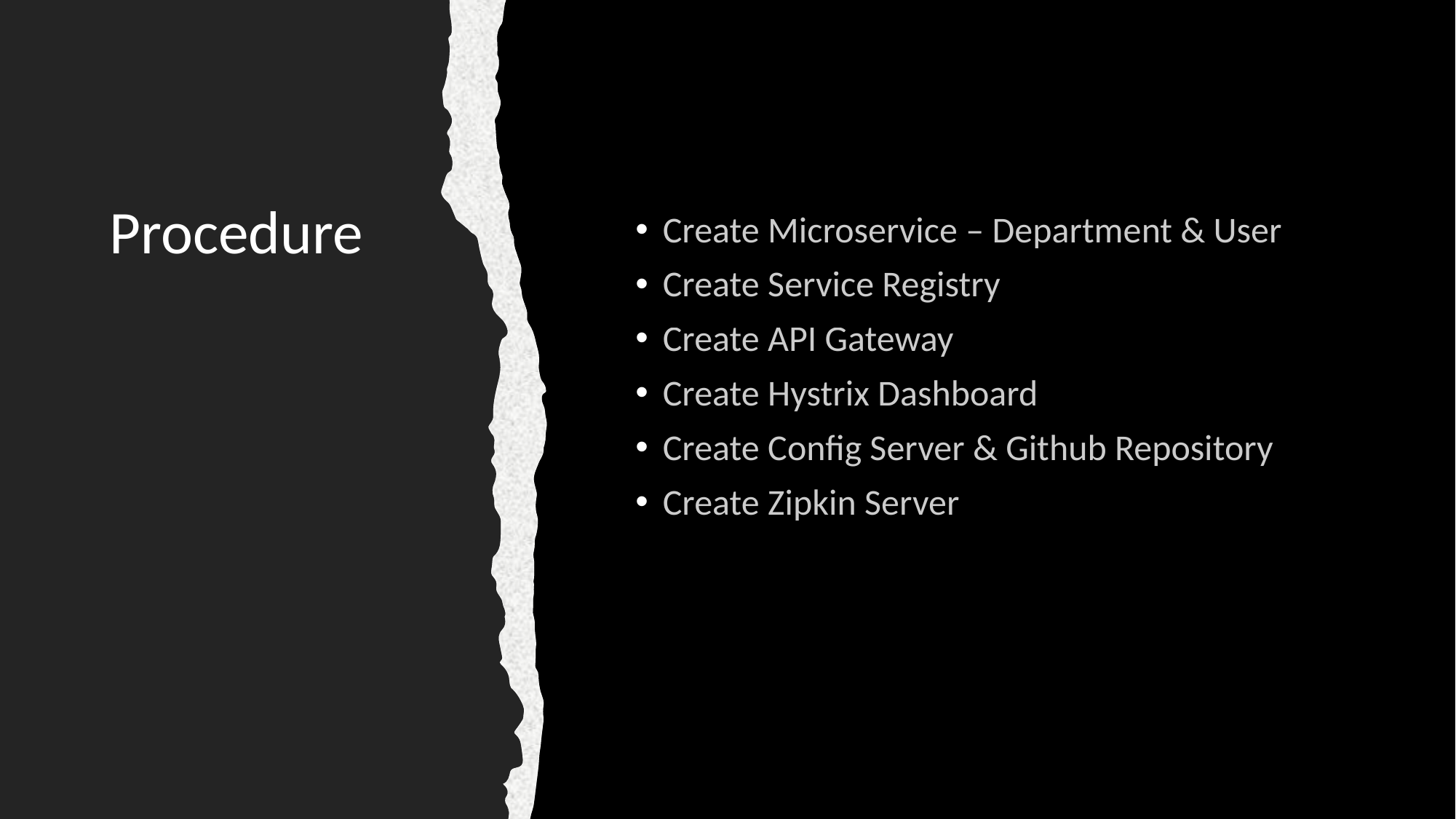

# Procedure
Create Microservice – Department & User
Create Service Registry
Create API Gateway
Create Hystrix Dashboard
Create Config Server & Github Repository
Create Zipkin Server